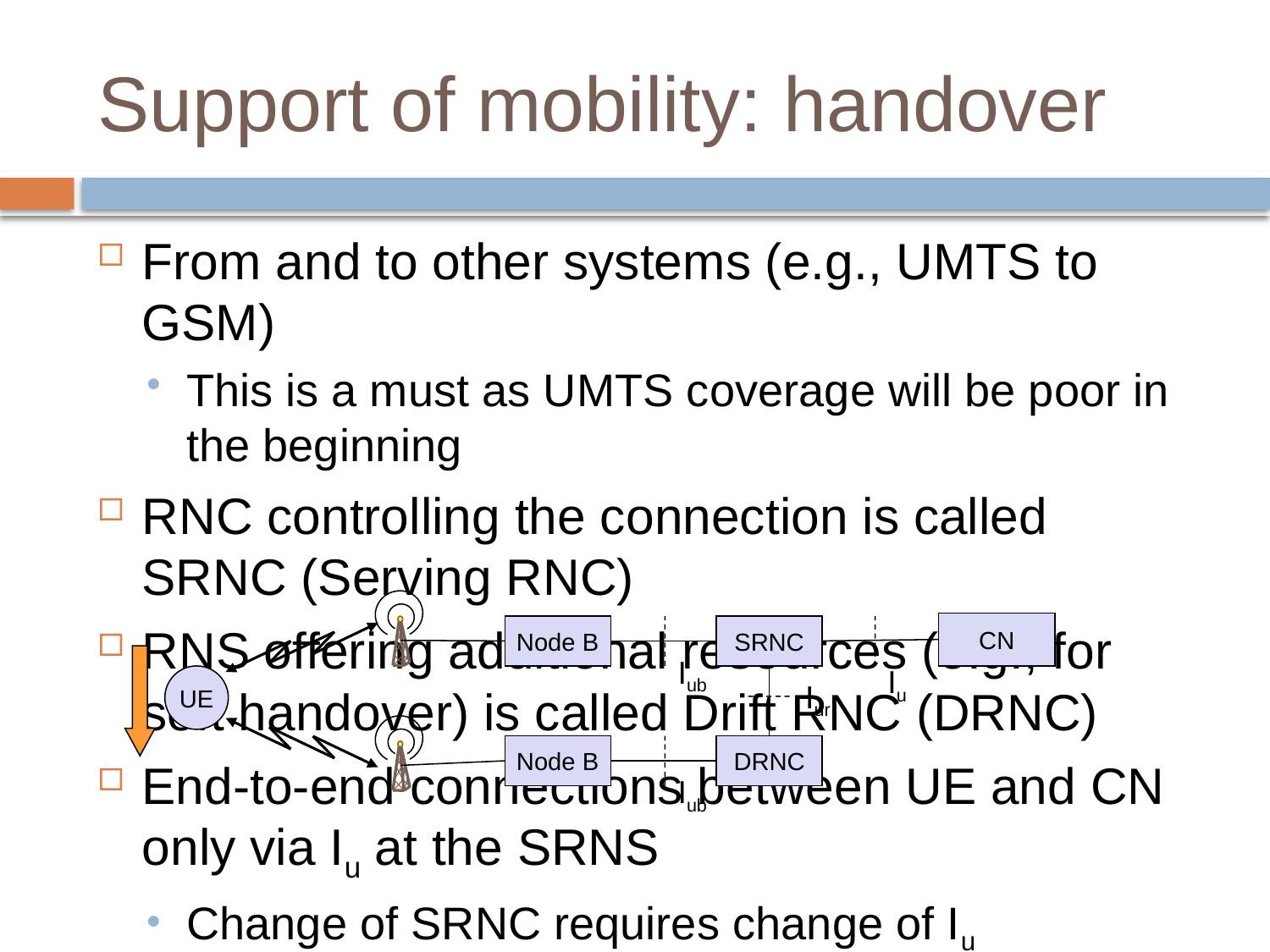

# Support of mobility: handover
From and to other systems (e.g., UMTS to GSM)
This is a must as UMTS coverage will be poor in the beginning
RNC controlling the connection is called SRNC (Serving RNC)
RNS offering additional resources (e.g., for soft handover) is called Drift RNC (DRNC)
End-to-end connections between UE and CN only via Iu at the SRNS
Change of SRNC requires change of Iu
Initiated by the SRNC
Controlled by the RNC and CN

CN
Node B

SRNC

Iub
Iu
UE
Iur

Node B

DRNC
Iub